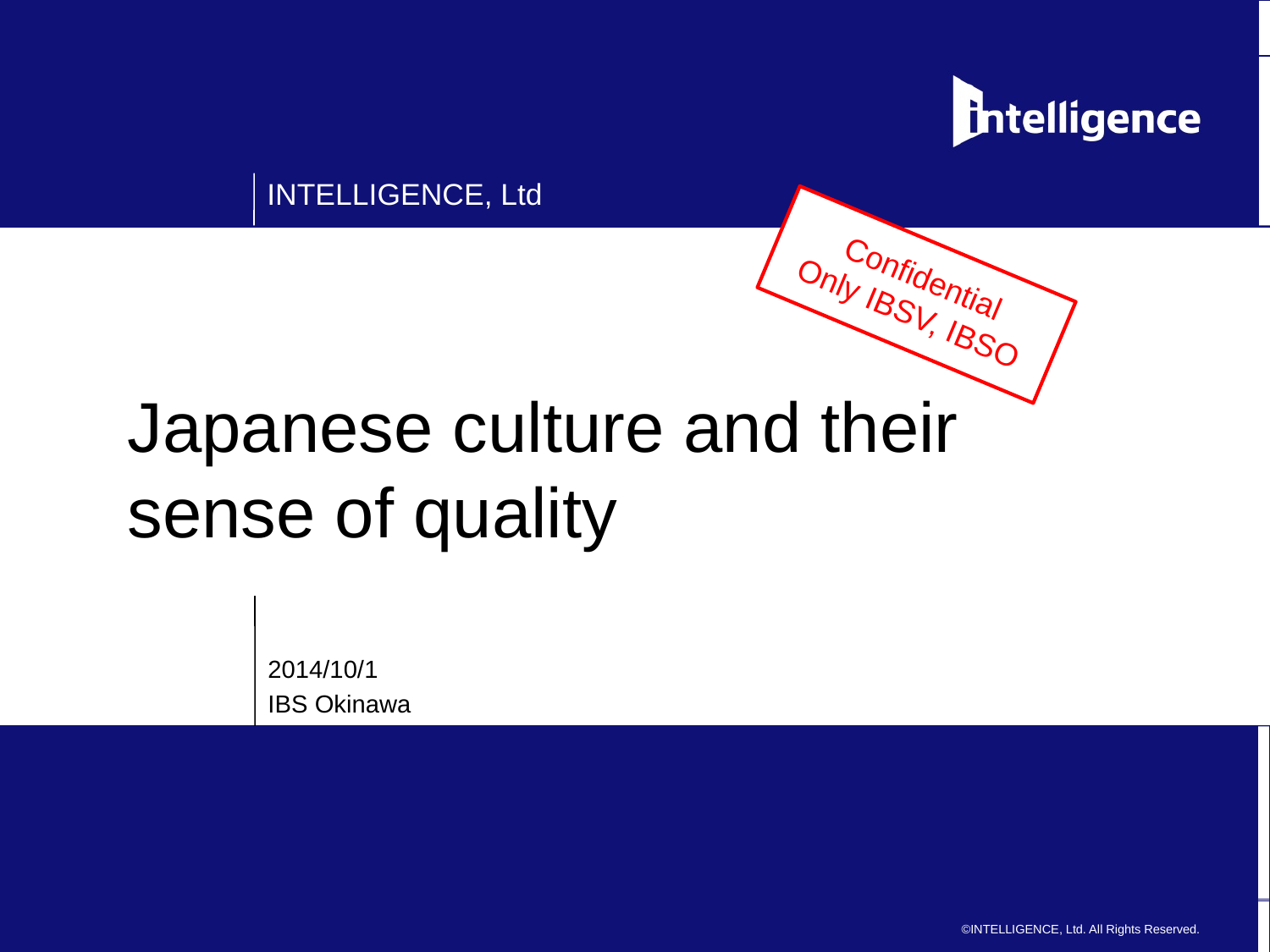

Confidential
Only IBSV, IBSO
# Japanese culture and their sense of quality
2014/10/1
IBS Okinawa